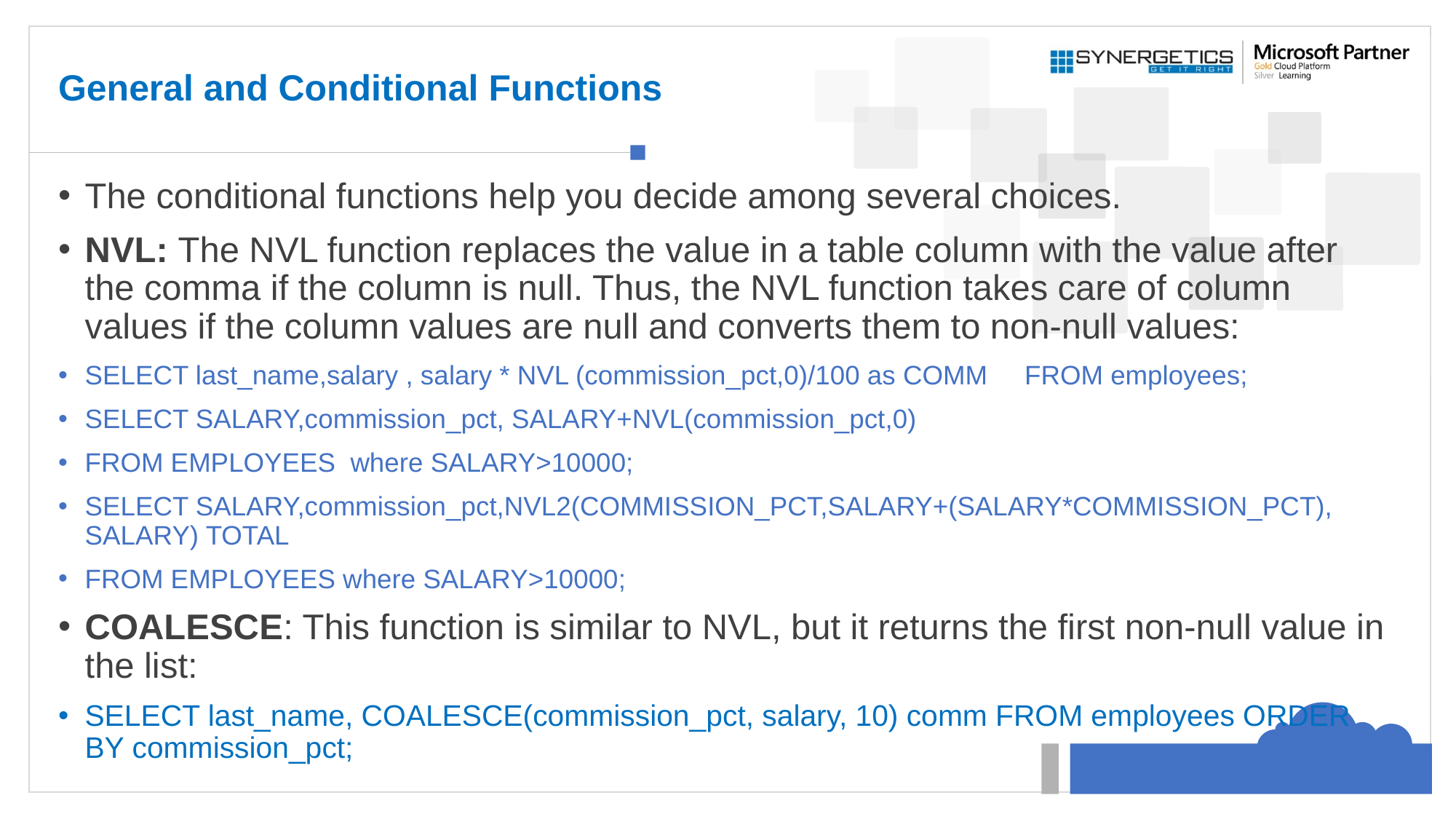

# General and Conditional Functions
The conditional functions help you decide among several choices.
NVL: The NVL function replaces the value in a table column with the value after the comma if the column is null. Thus, the NVL function takes care of column values if the column values are null and converts them to non-null values:
SELECT last_name,salary , salary * NVL (commission_pct,0)/100 as COMM     FROM employees;
SELECT SALARY,commission_pct, SALARY+NVL(commission_pct,0)
FROM EMPLOYEES  where SALARY>10000;
SELECT SALARY,commission_pct,NVL2(COMMISSION_PCT,SALARY+(SALARY*COMMISSION_PCT), SALARY) TOTAL
FROM EMPLOYEES where SALARY>10000;
COALESCE: This function is similar to NVL, but it returns the first non-null value in the list:
SELECT last_name, COALESCE(commission_pct, salary, 10) comm FROM employees ORDER BY commission_pct;